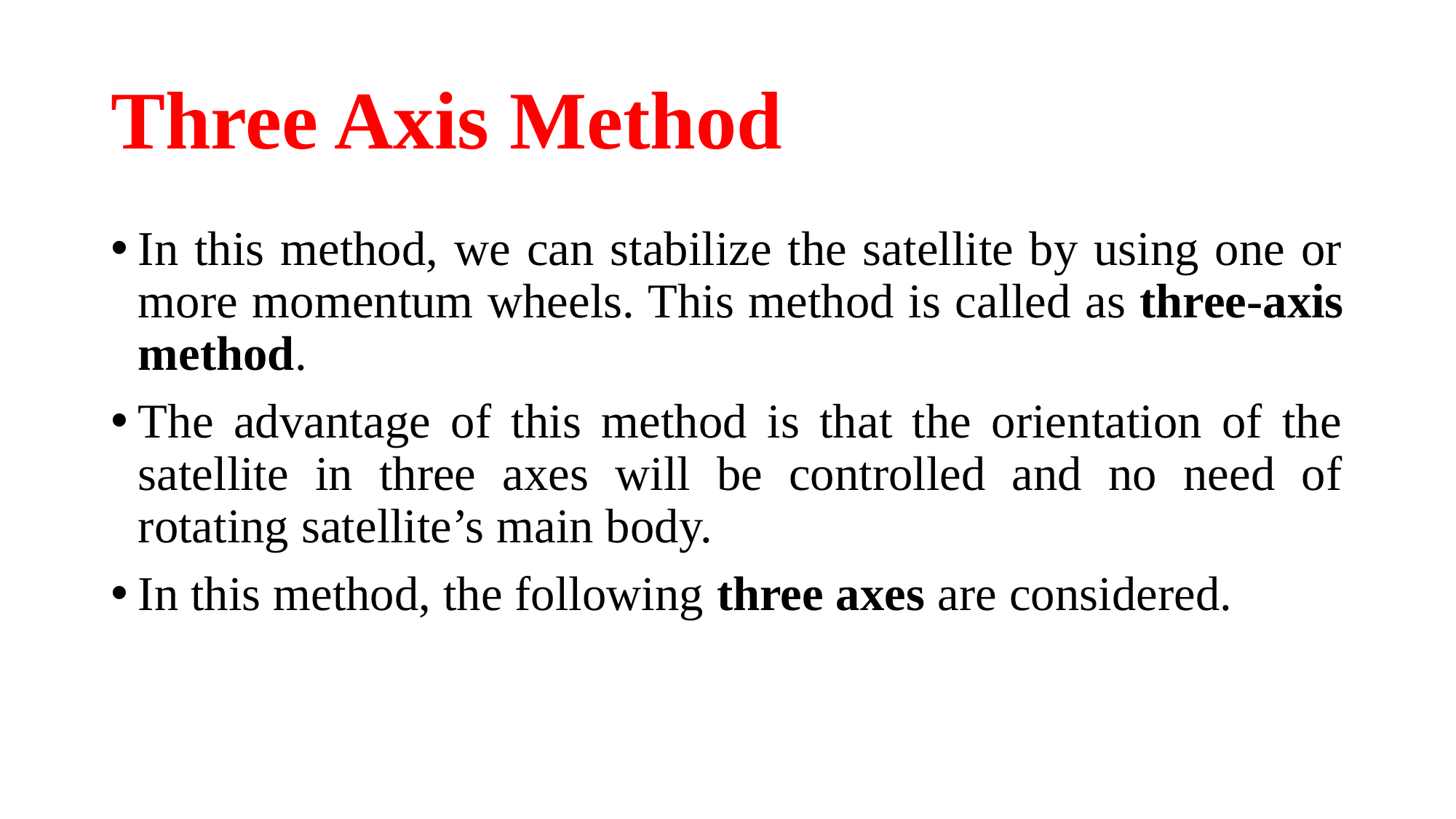

# Three Axis Method
In this method, we can stabilize the satellite by using one or more momentum wheels. This method is called as three-axis method.
The advantage of this method is that the orientation of the satellite in three axes will be controlled and no need of rotating satellite’s main body.
In this method, the following three axes are considered.